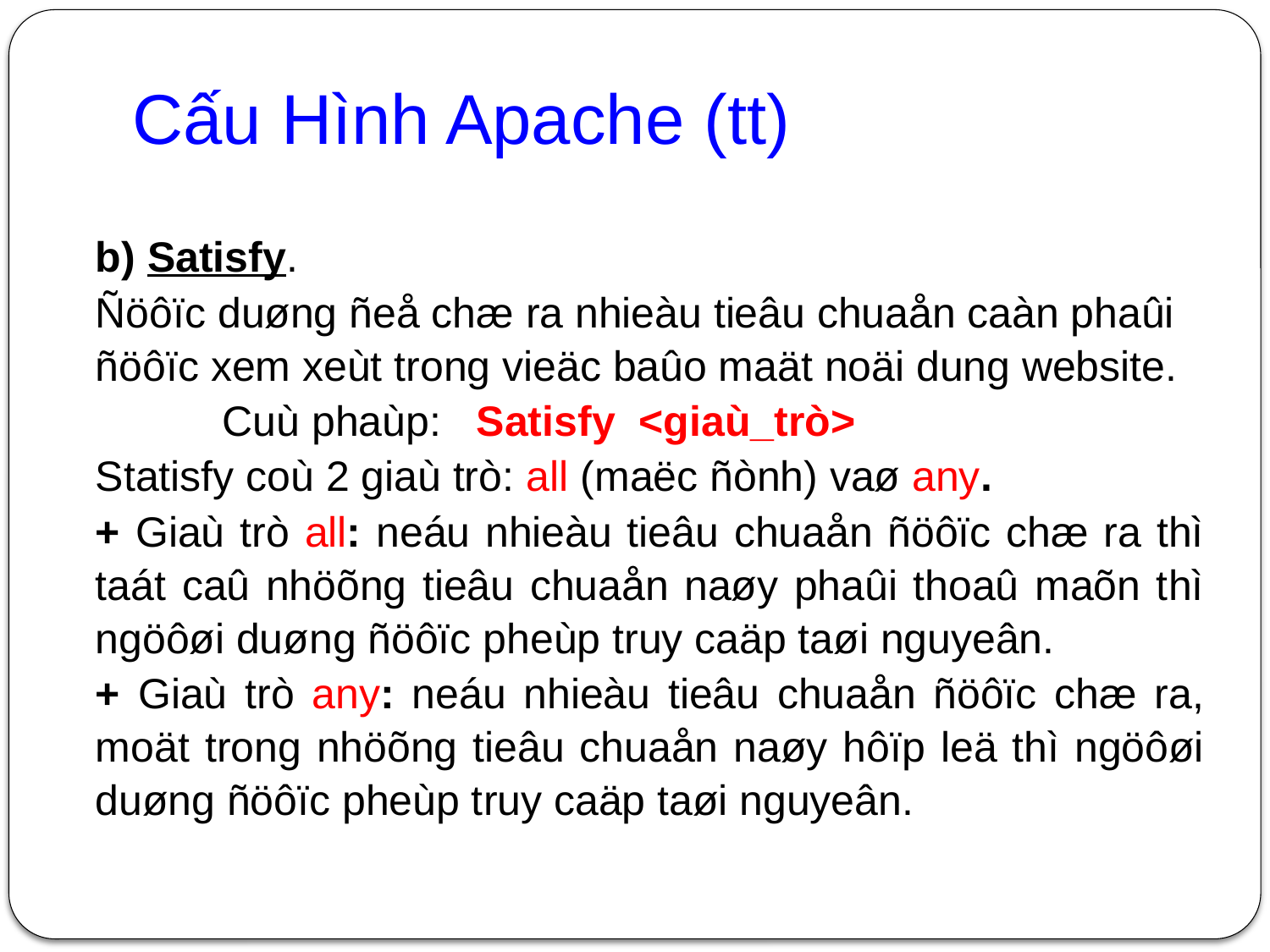

# Cấu Hình Apache (tt)
	b) Satisfy.
	Ñöôïc duøng ñeå chæ ra nhieàu tieâu chuaån caàn phaûi ñöôïc xem xeùt trong vieäc baûo maät noäi dung website.
		Cuù phaùp:	Satisfy  <giaù_trò>
	Statisfy coù 2 giaù trò: all (maëc ñònh) vaø any.
	+ Giaù trò all: neáu nhieàu tieâu chuaån ñöôïc chæ ra thì taát caû nhöõng tieâu chuaån naøy phaûi thoaû maõn thì ngöôøi duøng ñöôïc pheùp truy caäp taøi nguyeân.
	+ Giaù trò any: neáu nhieàu tieâu chuaån ñöôïc chæ ra, moät trong nhöõng tieâu chuaån naøy hôïp leä thì ngöôøi duøng ñöôïc pheùp truy caäp taøi nguyeân.